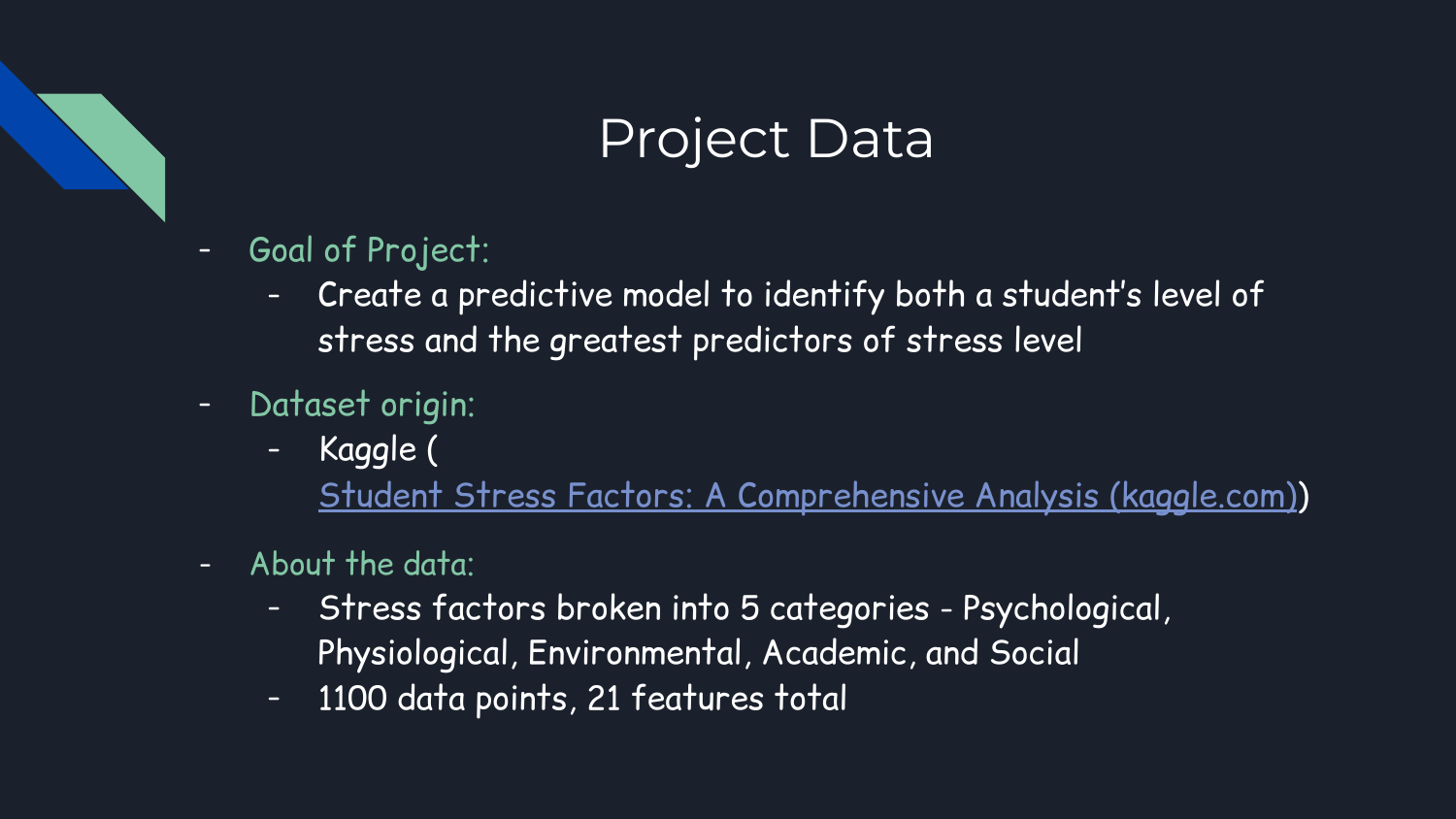

# Project Data
Goal of Project:
Create a predictive model to identify both a student’s level of stress and the greatest predictors of stress level
Dataset origin:
Kaggle (Student Stress Factors: A Comprehensive Analysis (kaggle.com))
About the data:
Stress factors broken into 5 categories - Psychological, Physiological, Environmental, Academic, and Social
1100 data points, 21 features total